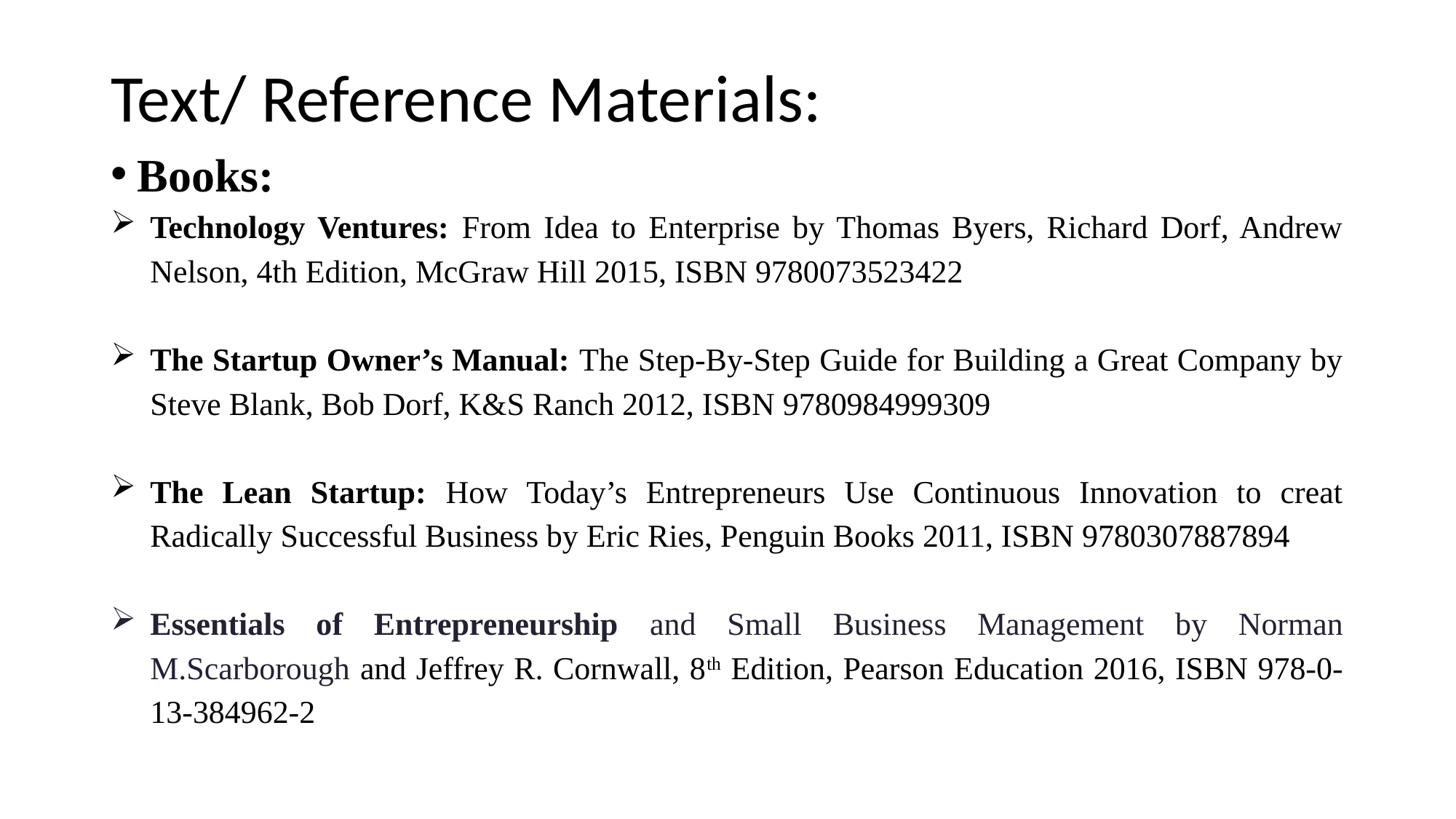

# Text/ Reference Materials:
Books:
Technology Ventures: From Idea to Enterprise by Thomas Byers, Richard Dorf, Andrew Nelson, 4th Edition, McGraw Hill 2015, ISBN 9780073523422

The Startup Owner’s Manual: The Step-By-Step Guide for Building a Great Company by Steve Blank, Bob Dorf, K&S Ranch 2012, ISBN 9780984999309

The Lean Startup: How Today’s Entrepreneurs Use Continuous Innovation to creat Radically Successful Business by Eric Ries, Penguin Books 2011, ISBN 9780307887894

Essentials of Entrepreneurship and Small Business Management by Norman M.Scarborough and Jeffrey R. Cornwall, 8th Edition, Pearson Education 2016, ISBN 978-0-13-384962-2